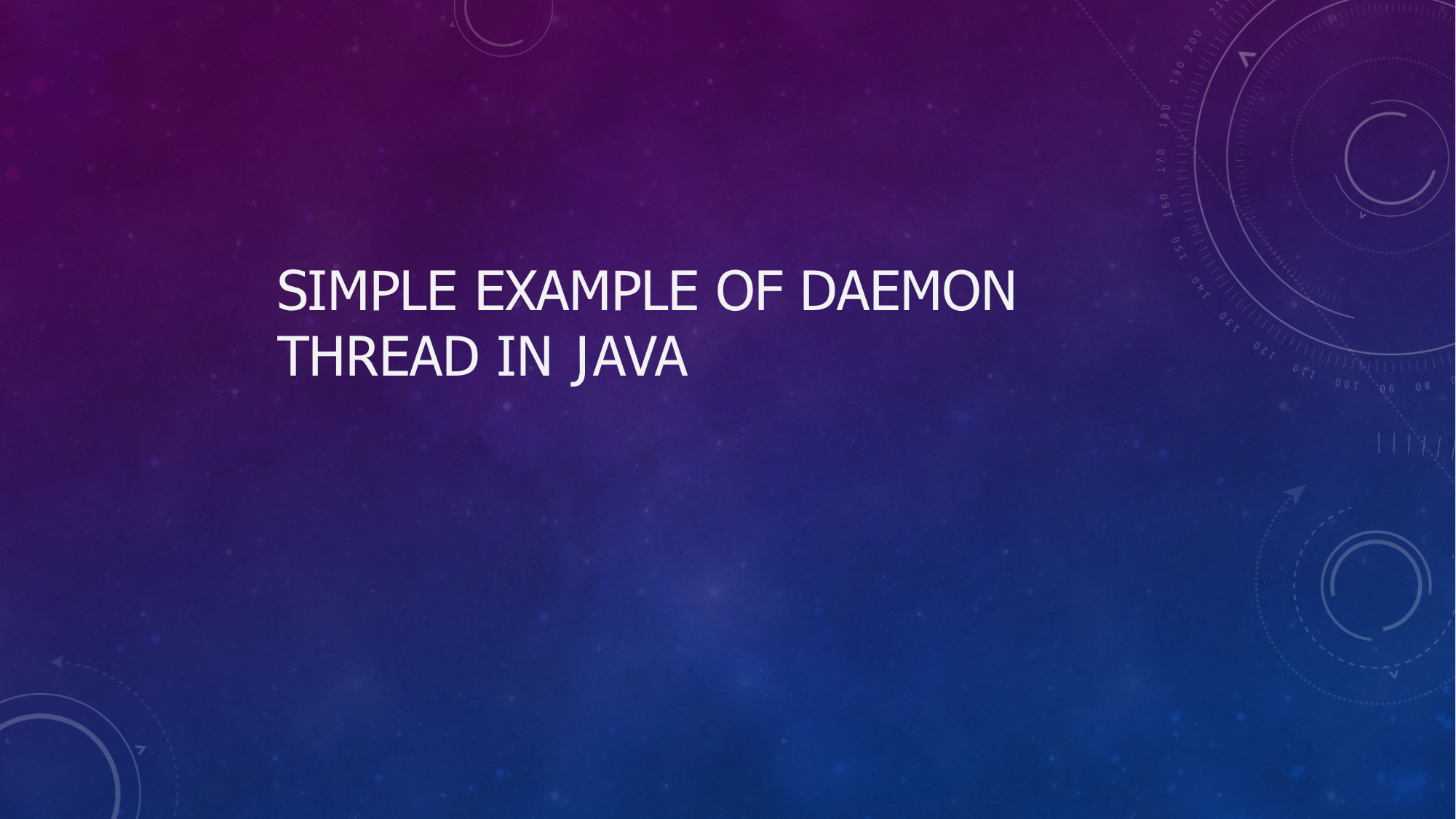

# Simple example of Daemon thread in java